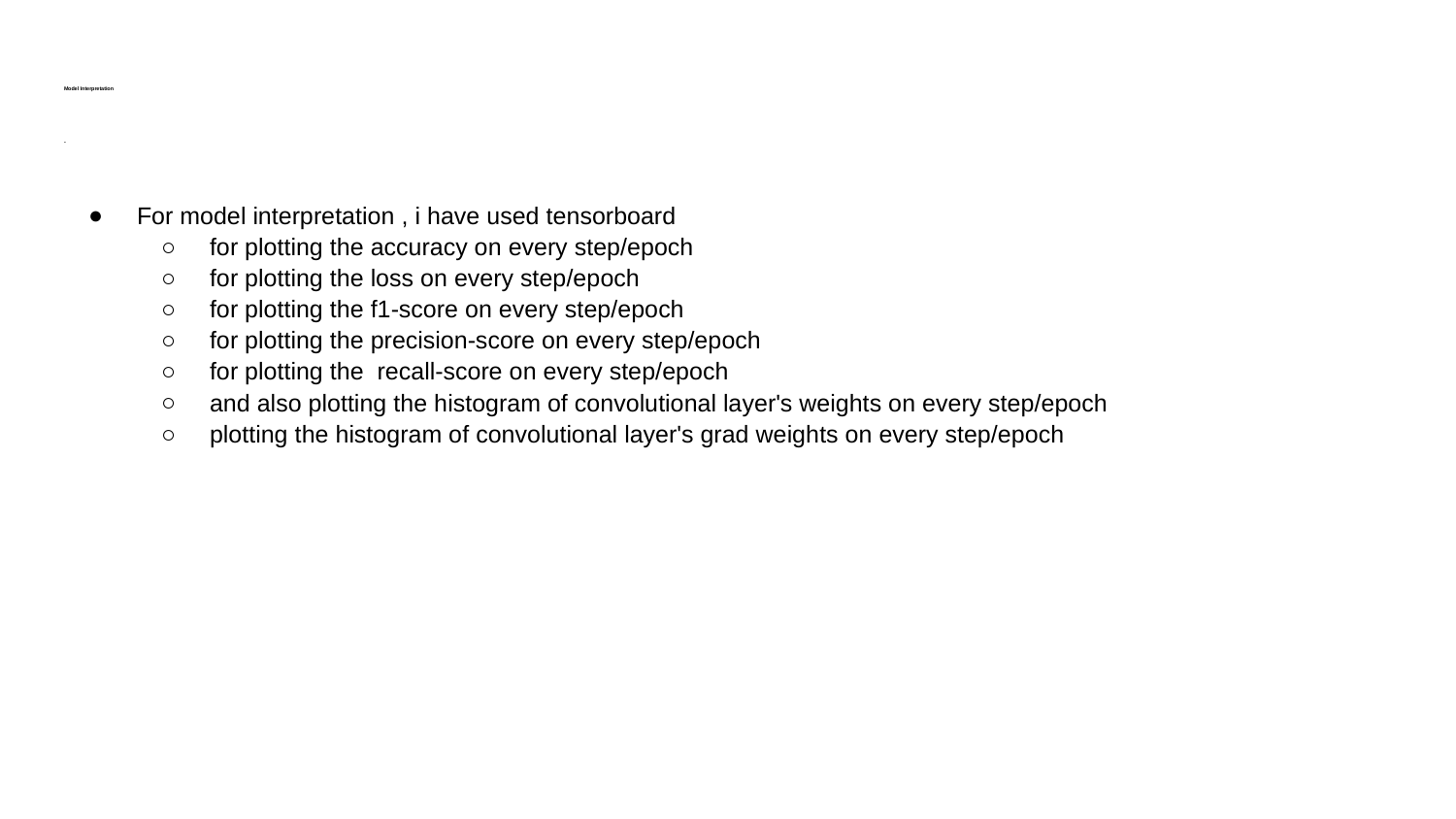

# Model Interpretation

-

For model interpretation , i have used tensorboard
for plotting the accuracy on every step/epoch
for plotting the loss on every step/epoch
for plotting the f1-score on every step/epoch
for plotting the precision-score on every step/epoch
for plotting the  recall-score on every step/epoch
and also plotting the histogram of convolutional layer's weights on every step/epoch
plotting the histogram of convolutional layer's grad weights on every step/epoch